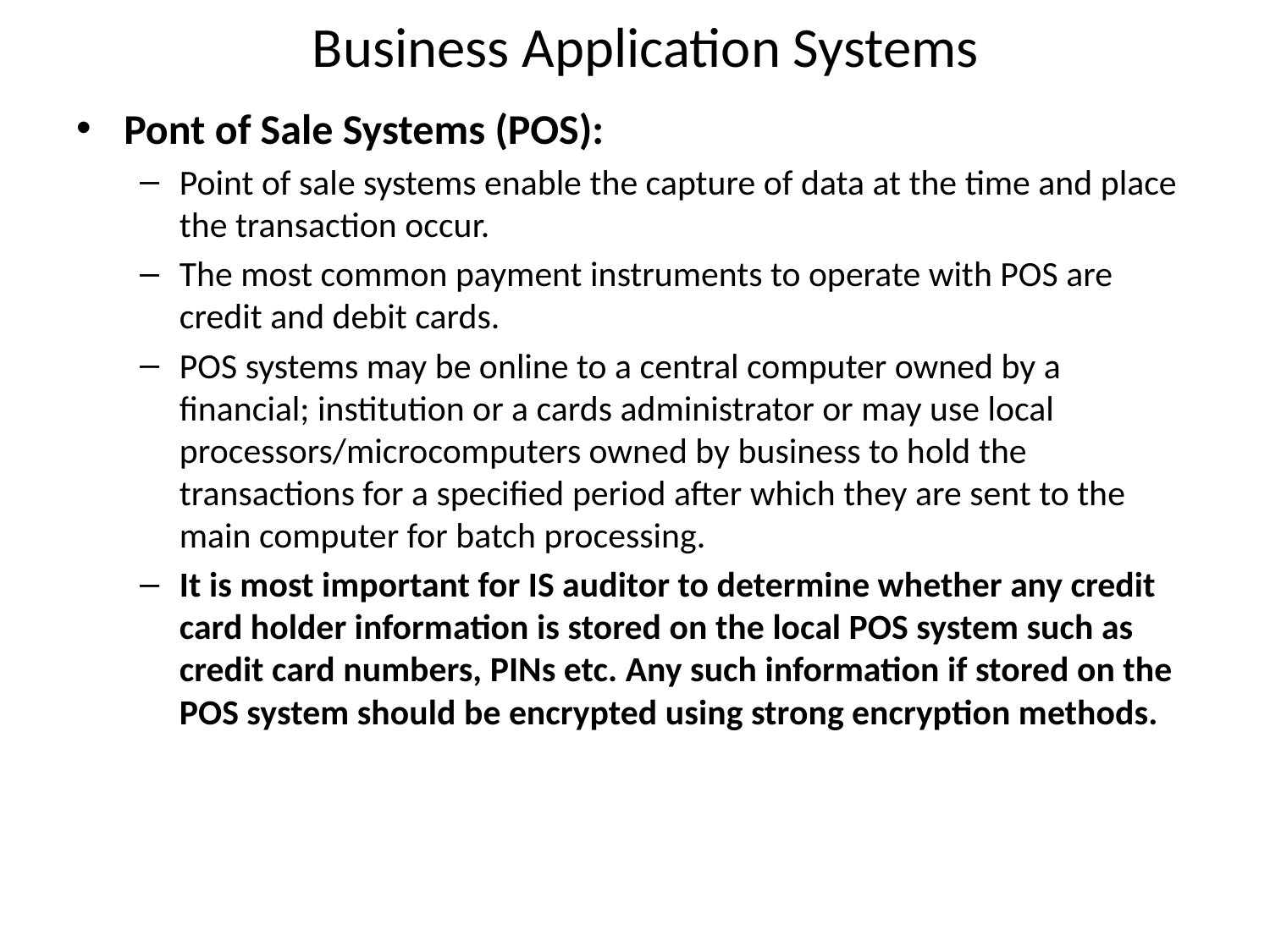

# Business Application Systems
Pont of Sale Systems (POS):
Point of sale systems enable the capture of data at the time and place the transaction occur.
The most common payment instruments to operate with POS are credit and debit cards.
POS systems may be online to a central computer owned by a financial; institution or a cards administrator or may use local processors/microcomputers owned by business to hold the transactions for a specified period after which they are sent to the main computer for batch processing.
It is most important for IS auditor to determine whether any credit card holder information is stored on the local POS system such as credit card numbers, PINs etc. Any such information if stored on the POS system should be encrypted using strong encryption methods.